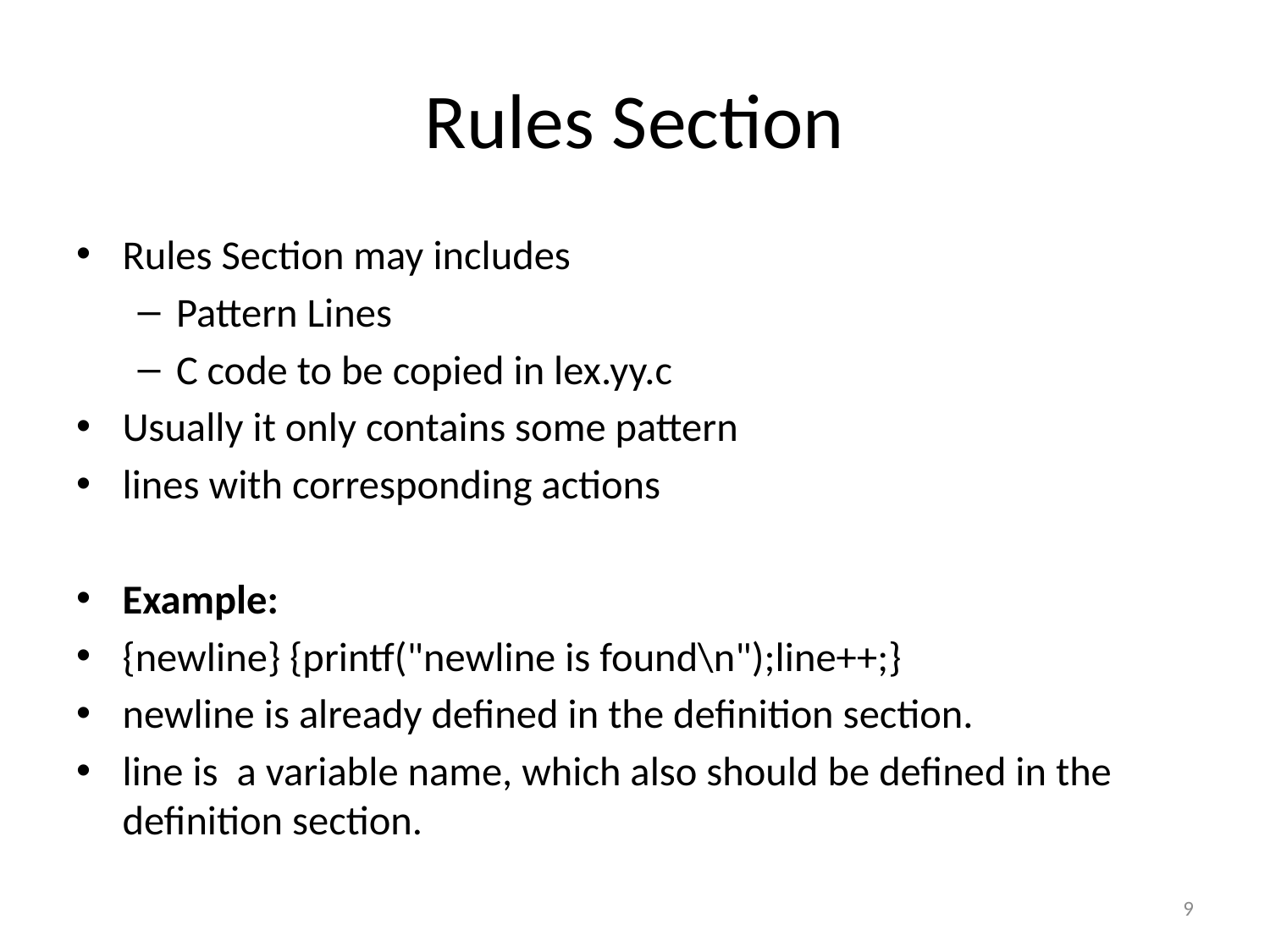

# Rules Section
Rules Section may includes
Pattern Lines
C code to be copied in lex.yy.c
Usually it only contains some pattern
lines with corresponding actions

Example:
{newline} {printf("newline is found\n");line++;}
newline is already defined in the definition section.
line is  a variable name, which also should be defined in the definition section.
9